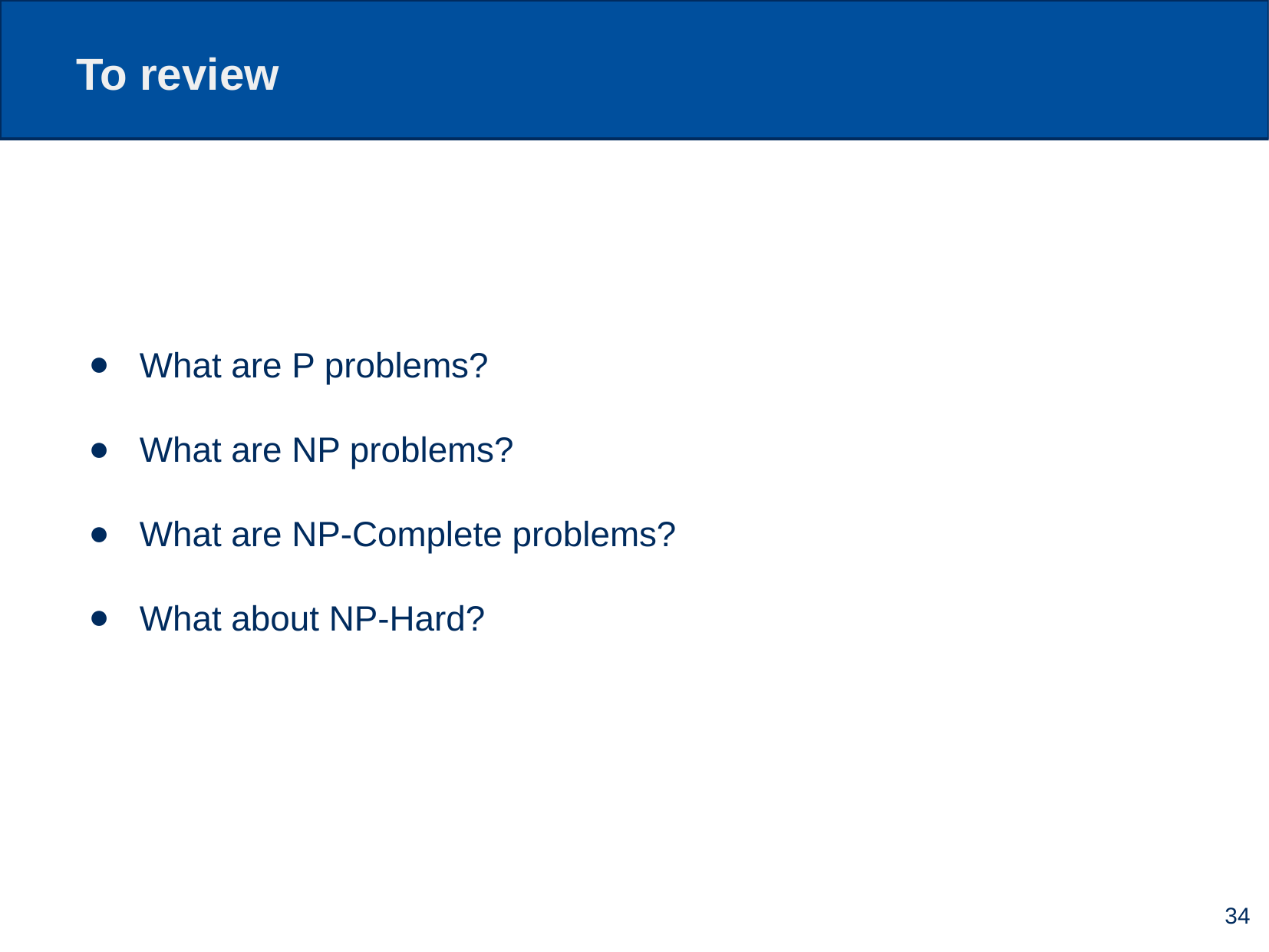

# To review
What are P problems?
What are NP problems?
What are NP-Complete problems?
What about NP-Hard?
34